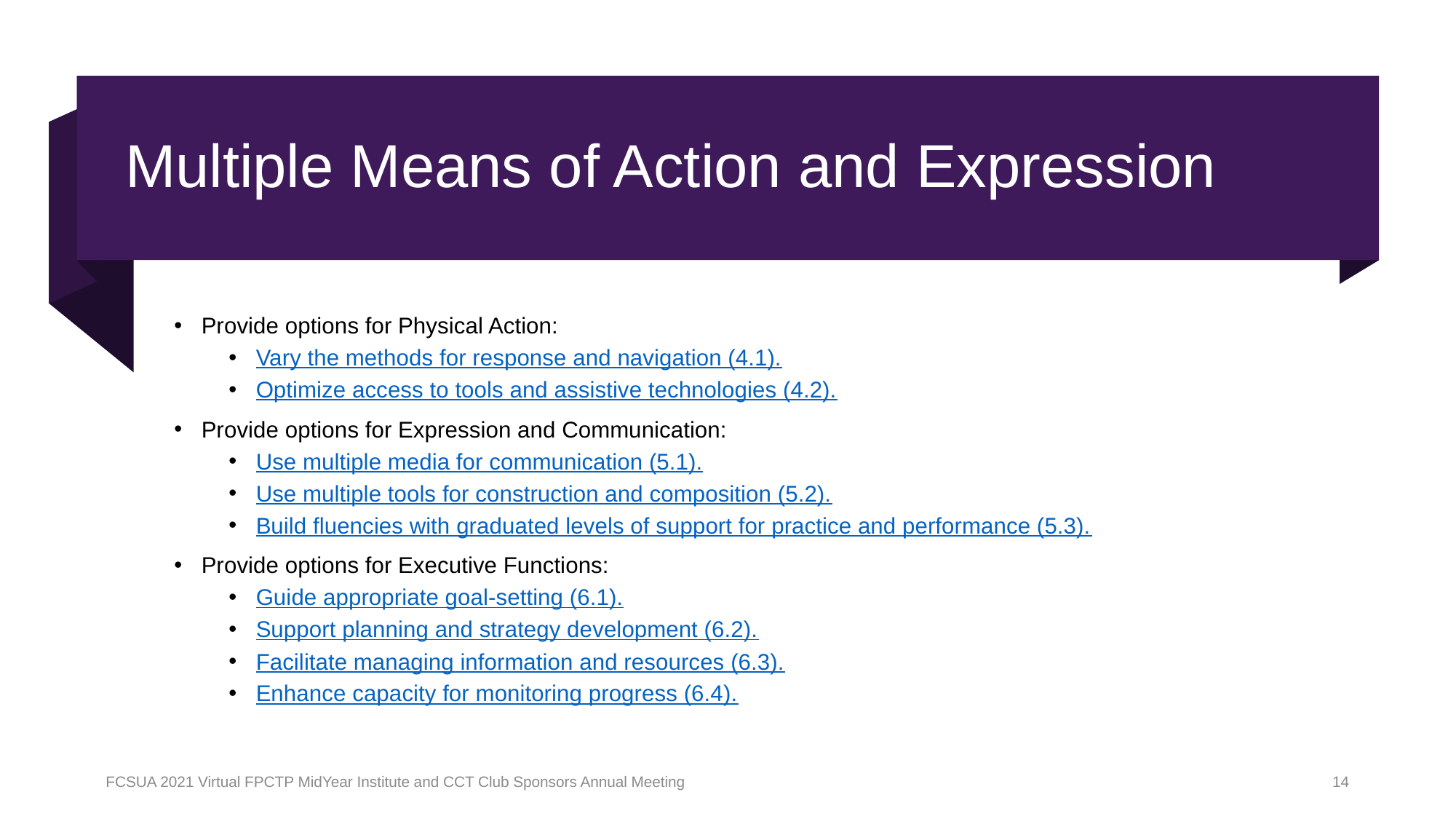

# Multiple Means of Action and Expression

Provide options for Physical Action:
Vary the methods for response and navigation (4.1).
Optimize access to tools and assistive technologies (4.2).
Provide options for Expression and Communication:
Use multiple media for communication (5.1).
Use multiple tools for construction and composition (5.2).
Build fluencies with graduated levels of support for practice and performance (5.3).
Provide options for Executive Functions:
Guide appropriate goal-setting (6.1).
Support planning and strategy development (6.2).
Facilitate managing information and resources (6.3).
Enhance capacity for monitoring progress (6.4).
FCSUA 2021 Virtual FPCTP MidYear Institute and CCT Club Sponsors Annual Meeting
14